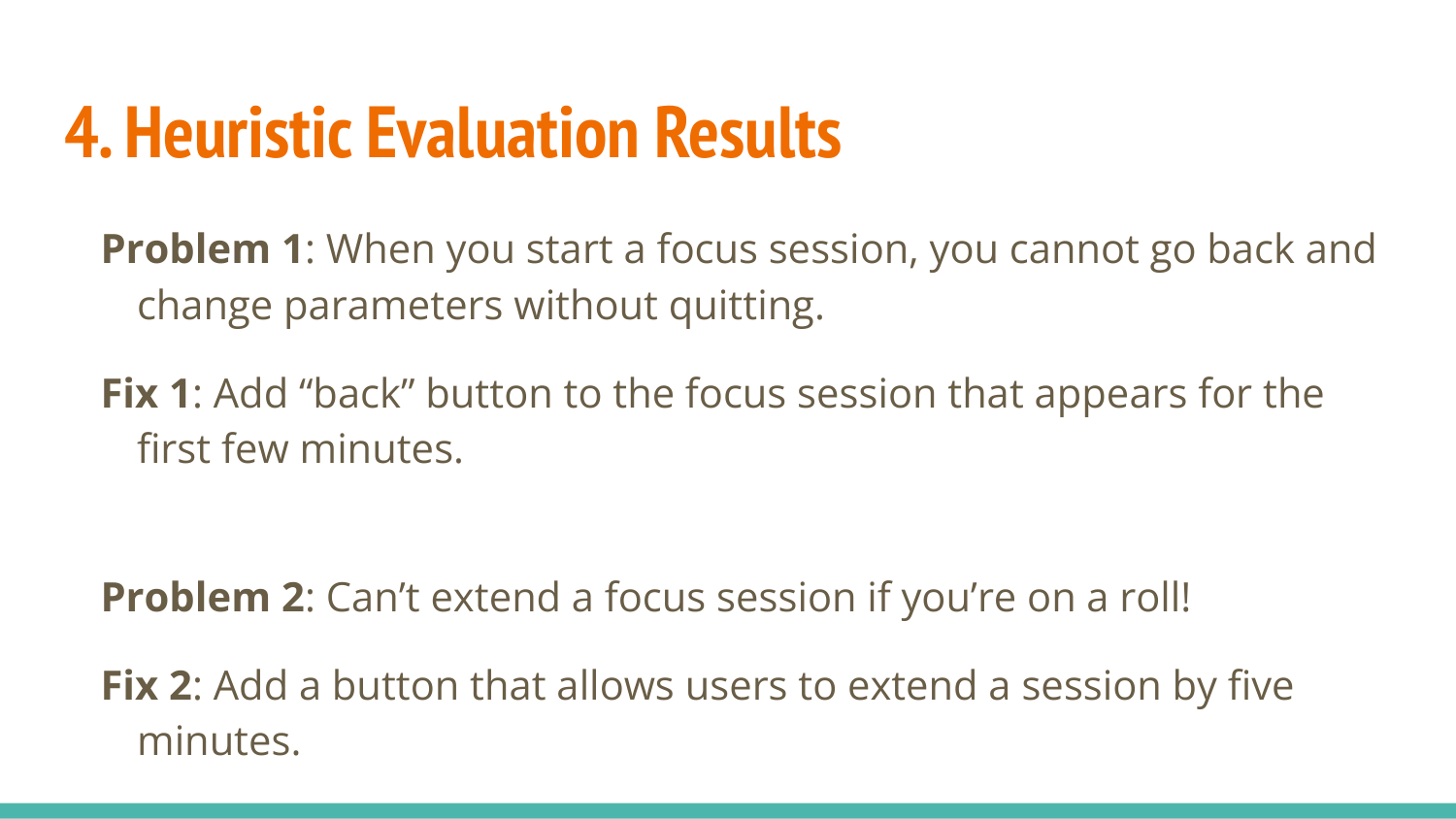

# 4. Heuristic Evaluation Results
Problem 1: When you start a focus session, you cannot go back and change parameters without quitting.
Fix 1: Add “back” button to the focus session that appears for the first few minutes.

Problem 2: Can’t extend a focus session if you’re on a roll!
Fix 2: Add a button that allows users to extend a session by five minutes.